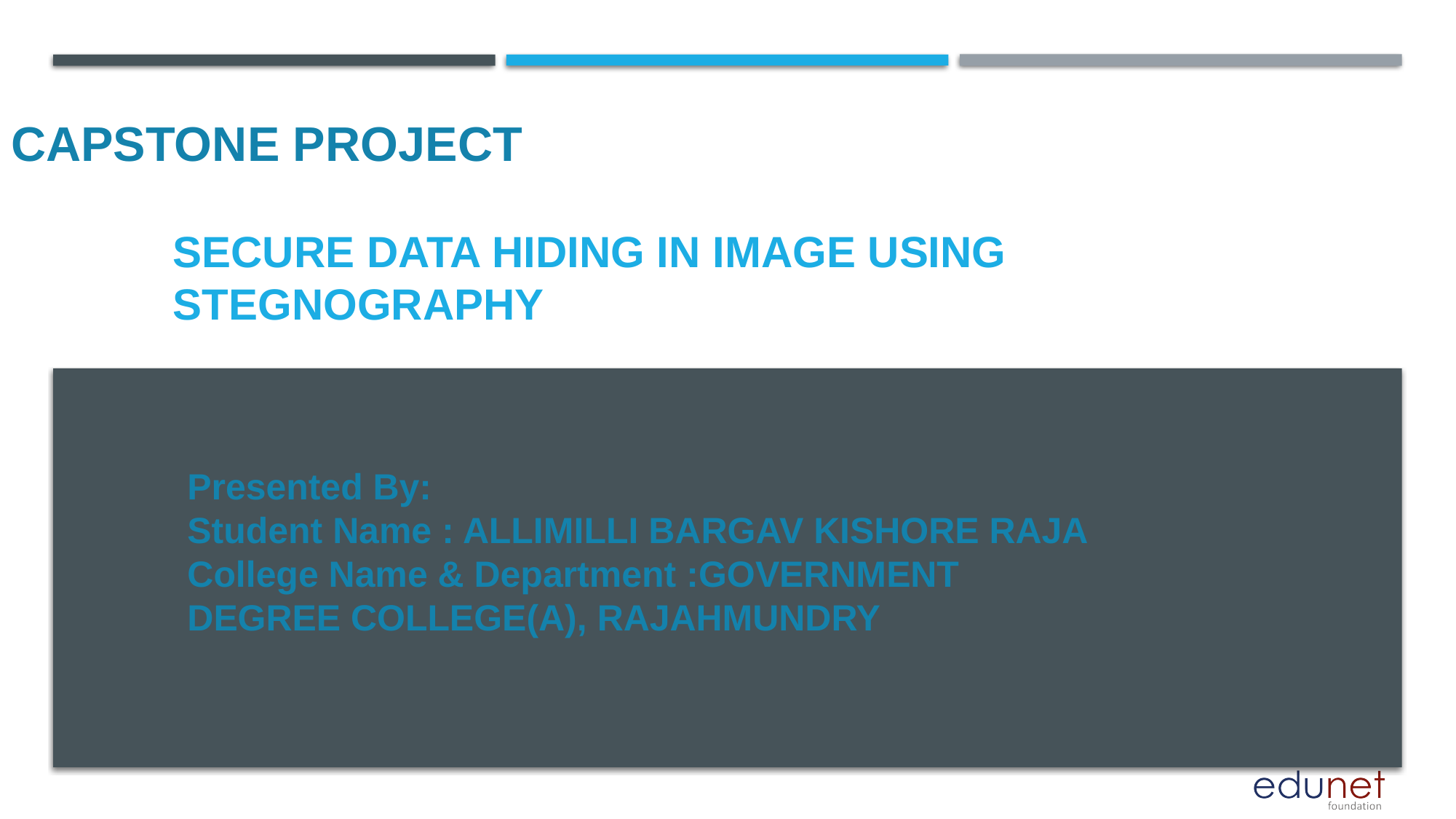

CAPSTONE PROJECT
# SECURE DATA HIDING IN IMAGE USING STEGNOGRAPHY
Presented By:
Student Name : ALLIMILLI BARGAV KISHORE RAJA
College Name & Department :GOVERNMENT DEGREE COLLEGE(A), RAJAHMUNDRY